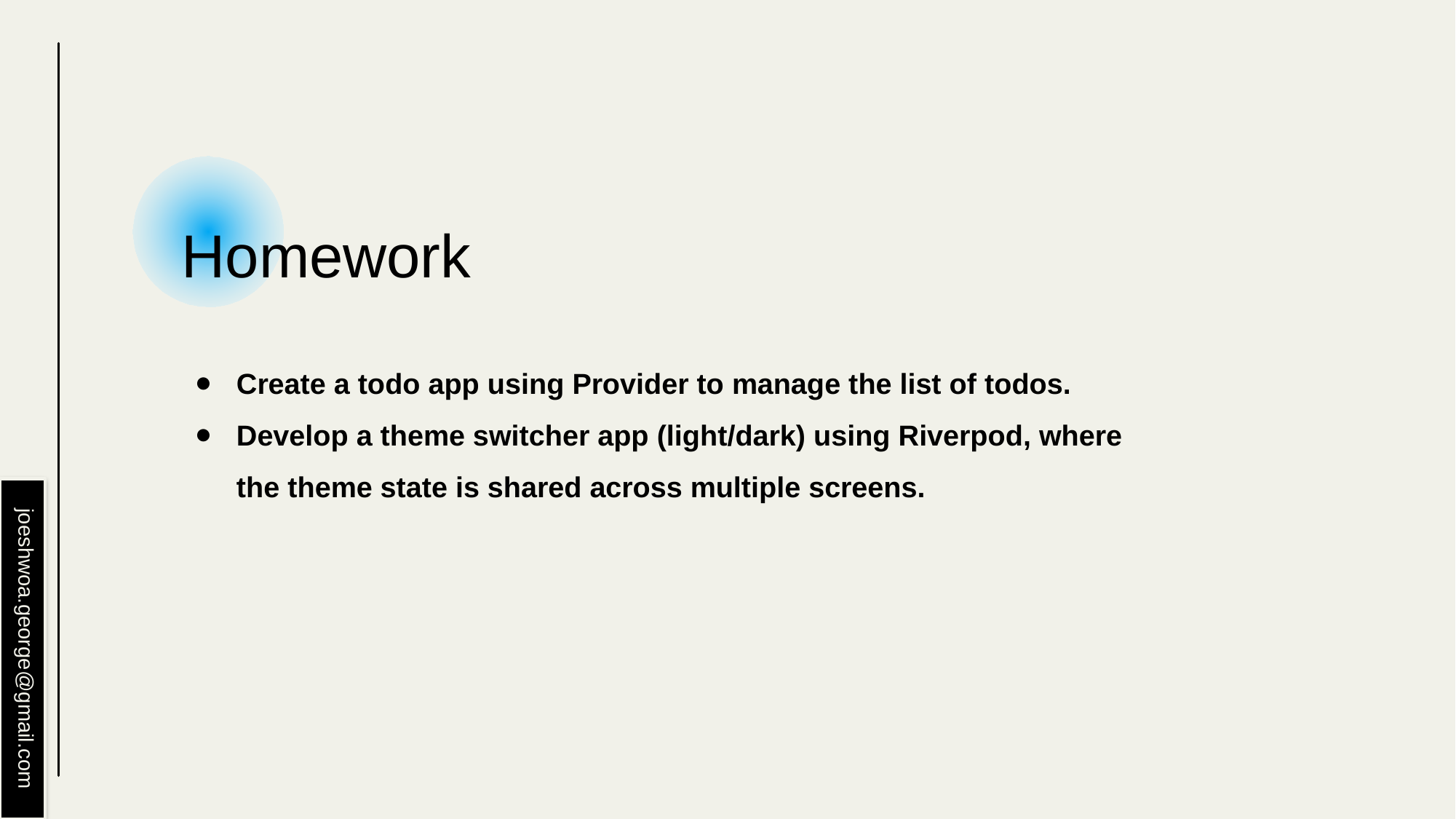

# Homework
Create a todo app using Provider to manage the list of todos.
Develop a theme switcher app (light/dark) using Riverpod, where the theme state is shared across multiple screens.
joeshwoa.george@gmail.com